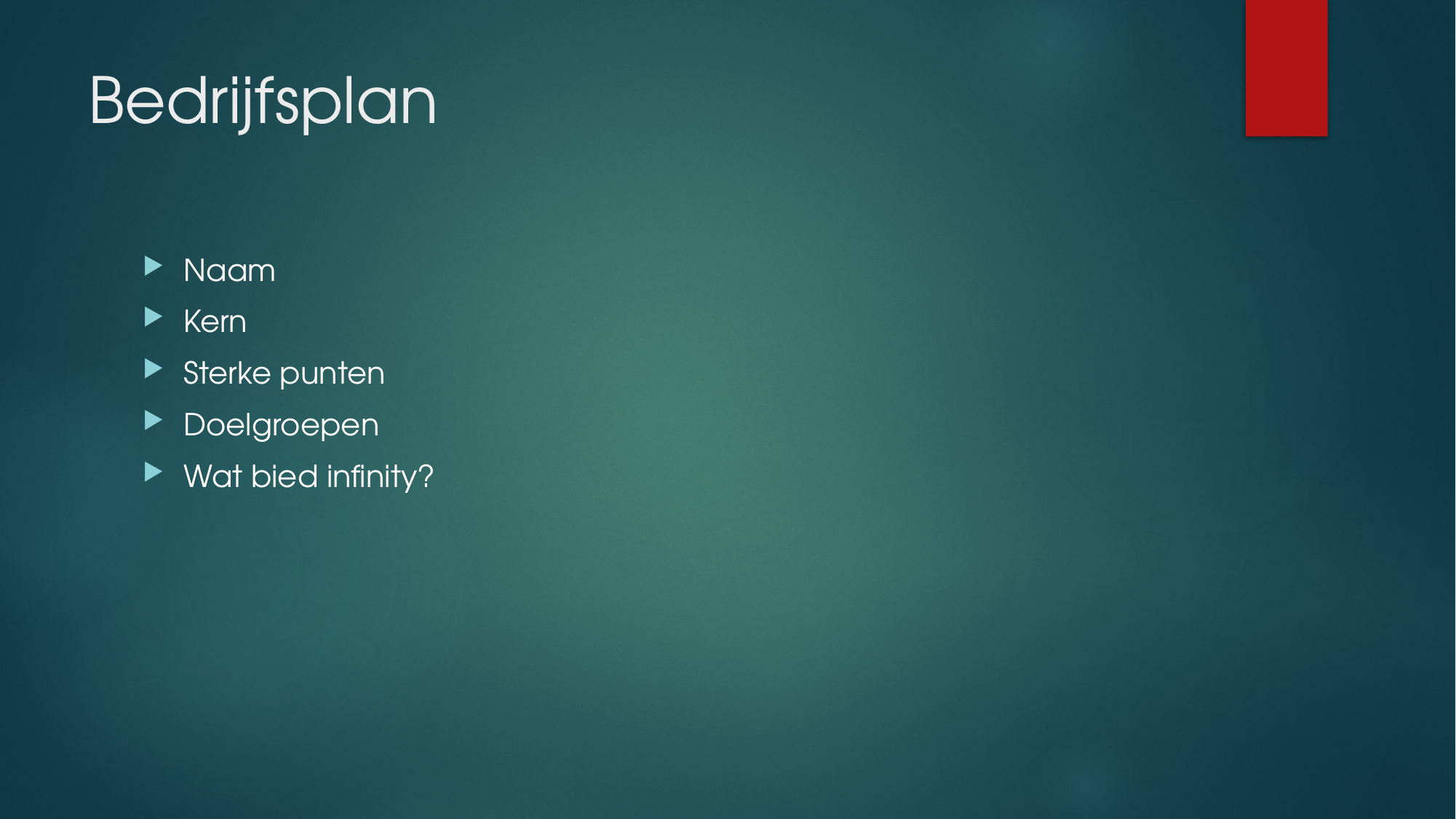

# Bedrijfsplan
Naam
Kern
Sterke punten
Doelgroepen
Wat bied infinity?